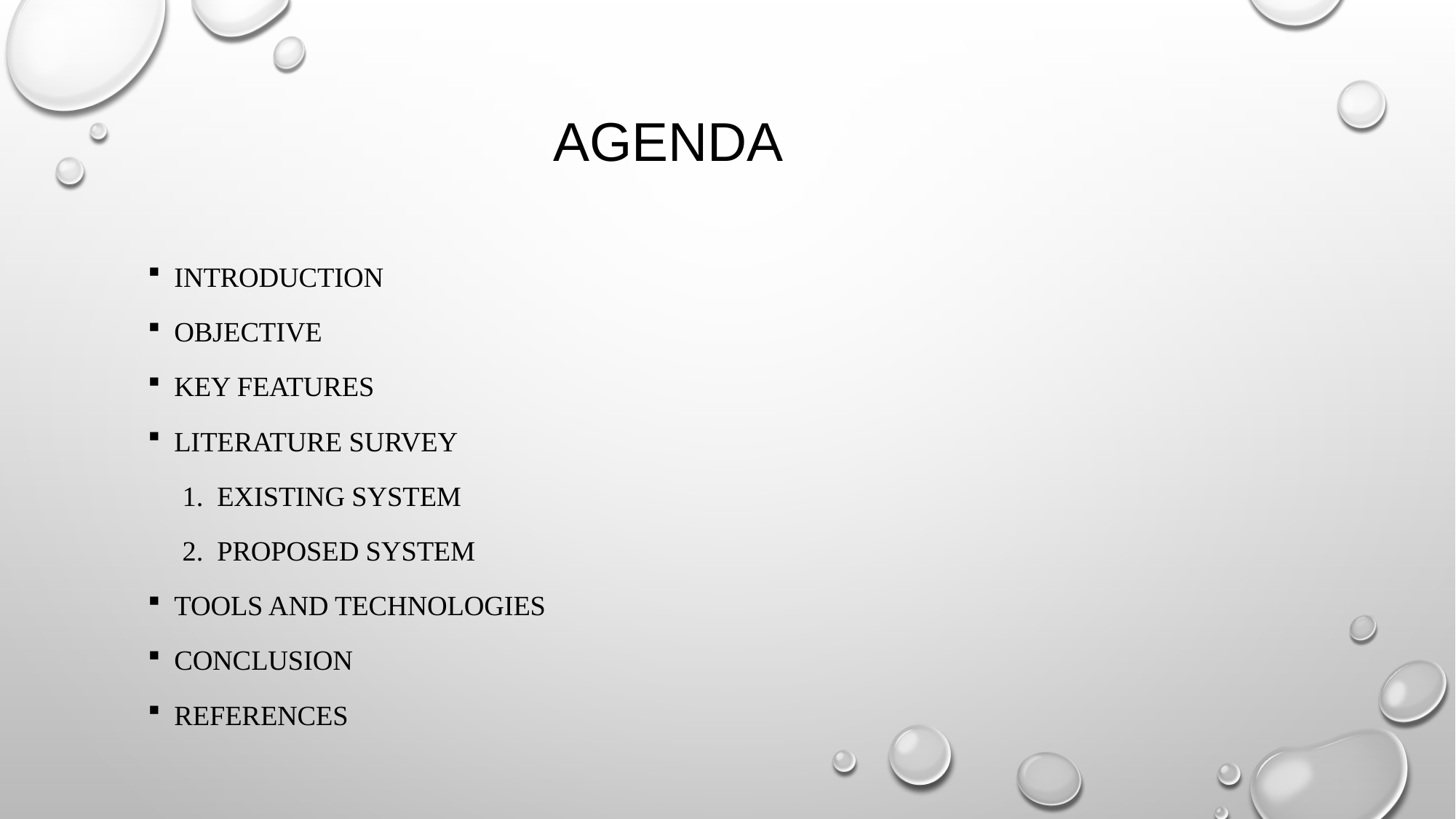

# agenda
Introduction
Objective
Key features
Literature survey
     1.  Existing system
     2.  Proposed system
Tools and technologies
conclusion
references